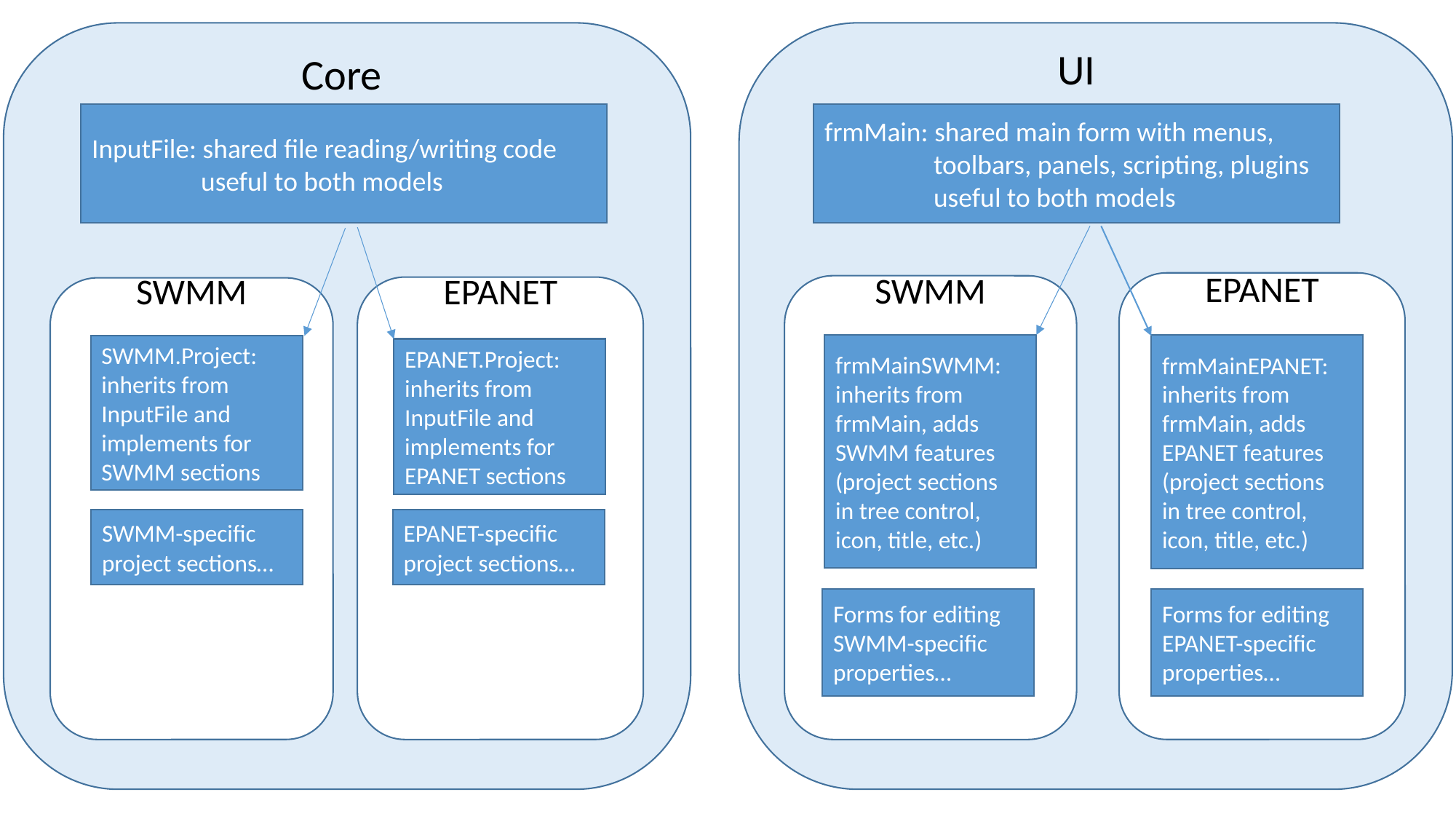

UI
Core
InputFile: shared file reading/writing code
	useful to both models
frmMain: shared main form with menus, 	toolbars, panels, scripting, plugins 	useful to both models
EPANET

SWMM

EPANET

SWMM

frmMainSWMM: inherits from frmMain, adds SWMM features (project sections  in tree control, icon, title, etc.)
frmMainEPANET: inherits from frmMain, adds EPANET features (project sections  in tree control, icon, title, etc.)
SWMM.Project: inherits from InputFile and implements for SWMM sections
EPANET.Project: inherits from InputFile and implements for EPANET sections
SWMM-specific project sections…
EPANET-specific project sections…
Forms for editing SWMM-specific properties…
Forms for editing EPANET-specific properties…